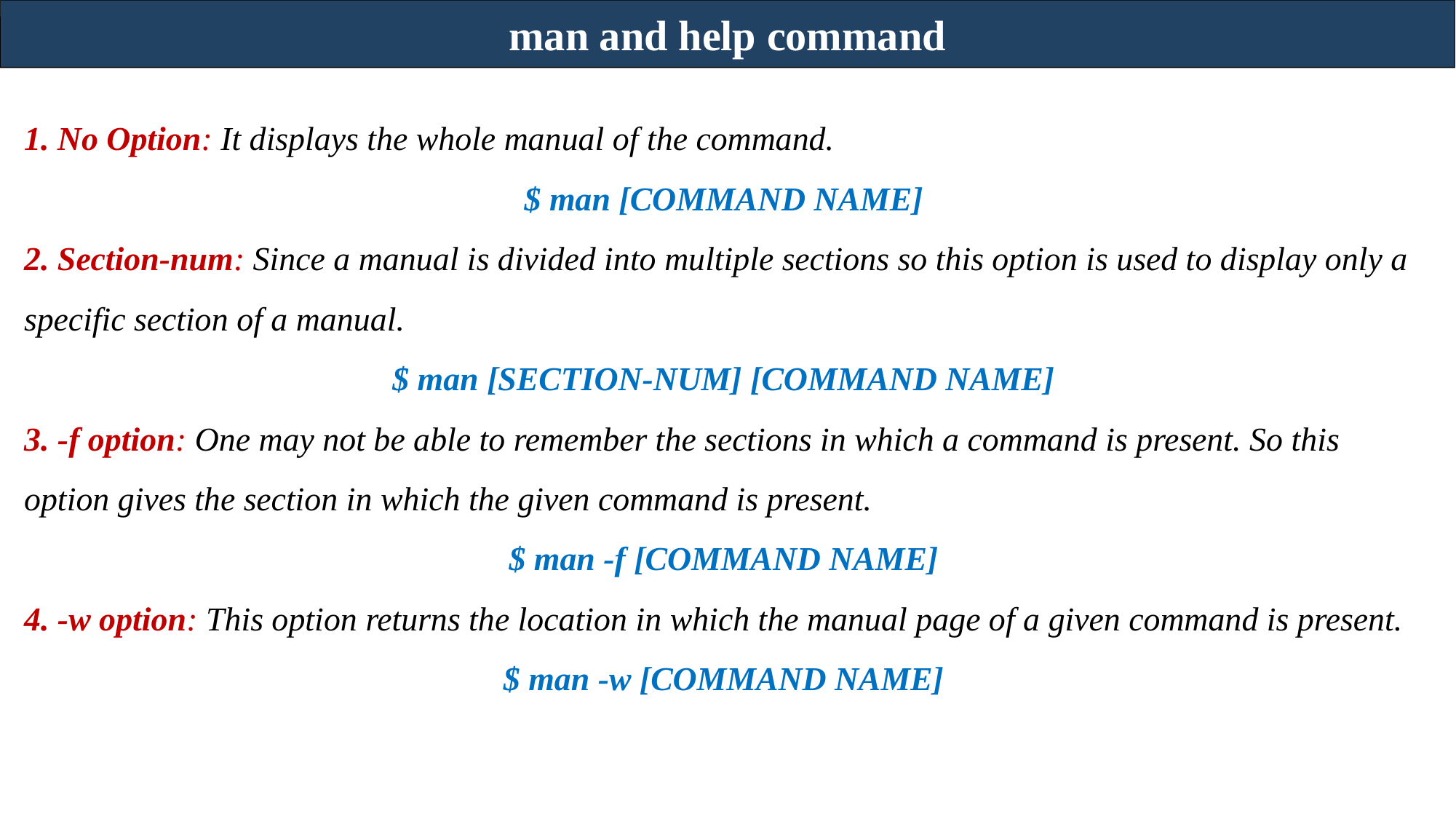

man and help command

1. No Option: It displays the whole manual of the command.
$ man [COMMAND NAME]
2. Section-num: Since a manual is divided into multiple sections so this option is used to display only a specific section of a manual.
$ man [SECTION-NUM] [COMMAND NAME]
3. -f option: One may not be able to remember the sections in which a command is present. So this option gives the section in which the given command is present.
$ man -f [COMMAND NAME]
4. -w option: This option returns the location in which the manual page of a given command is present.
$ man -w [COMMAND NAME]